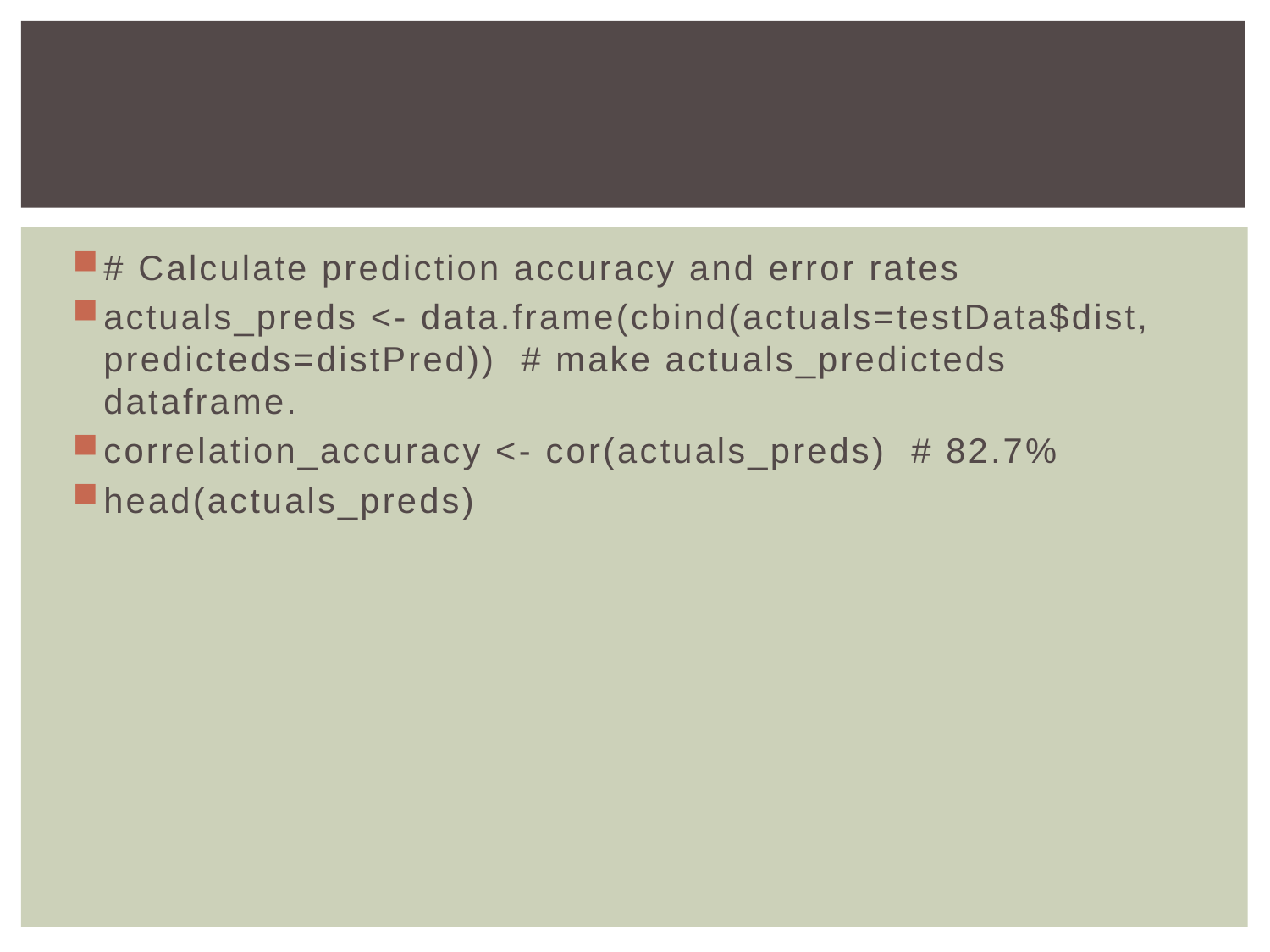

#
# Calculate prediction accuracy and error rates
actuals_preds <- data.frame(cbind(actuals=testData$dist, predicteds=distPred))  # make actuals_predicteds dataframe.
correlation_accuracy <- cor(actuals_preds)  # 82.7%
head(actuals_preds)